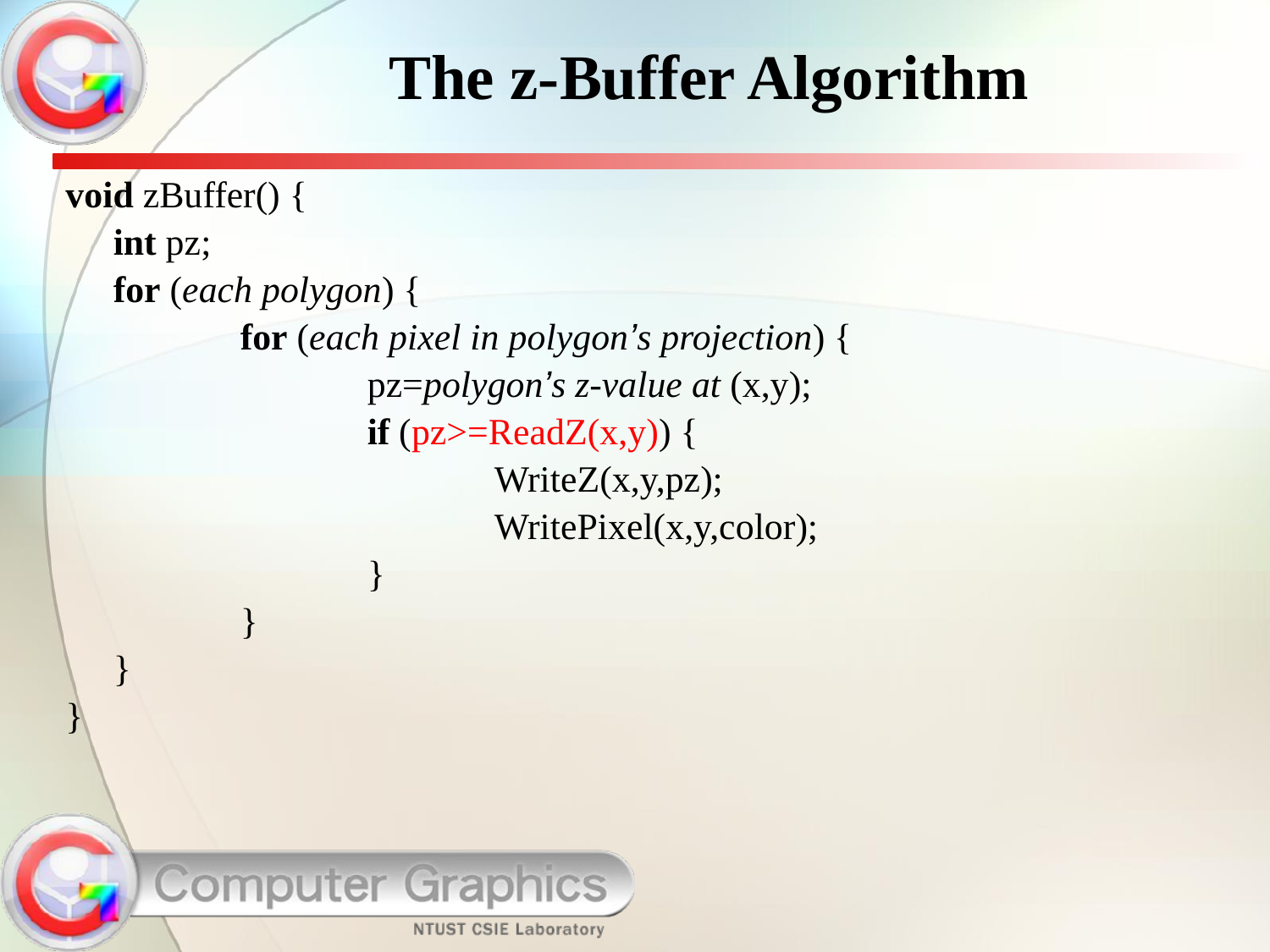

The z-Buffer Algorithm
void zBuffer() {
	int pz;
	for (each polygon) {
		for (each pixel in polygon’s projection) {
			pz=polygon’s z-value at (x,y);
			if (pz>=ReadZ(x,y)) {
				WriteZ(x,y,pz);
				WritePixel(x,y,color);
			}
		}
	}
}